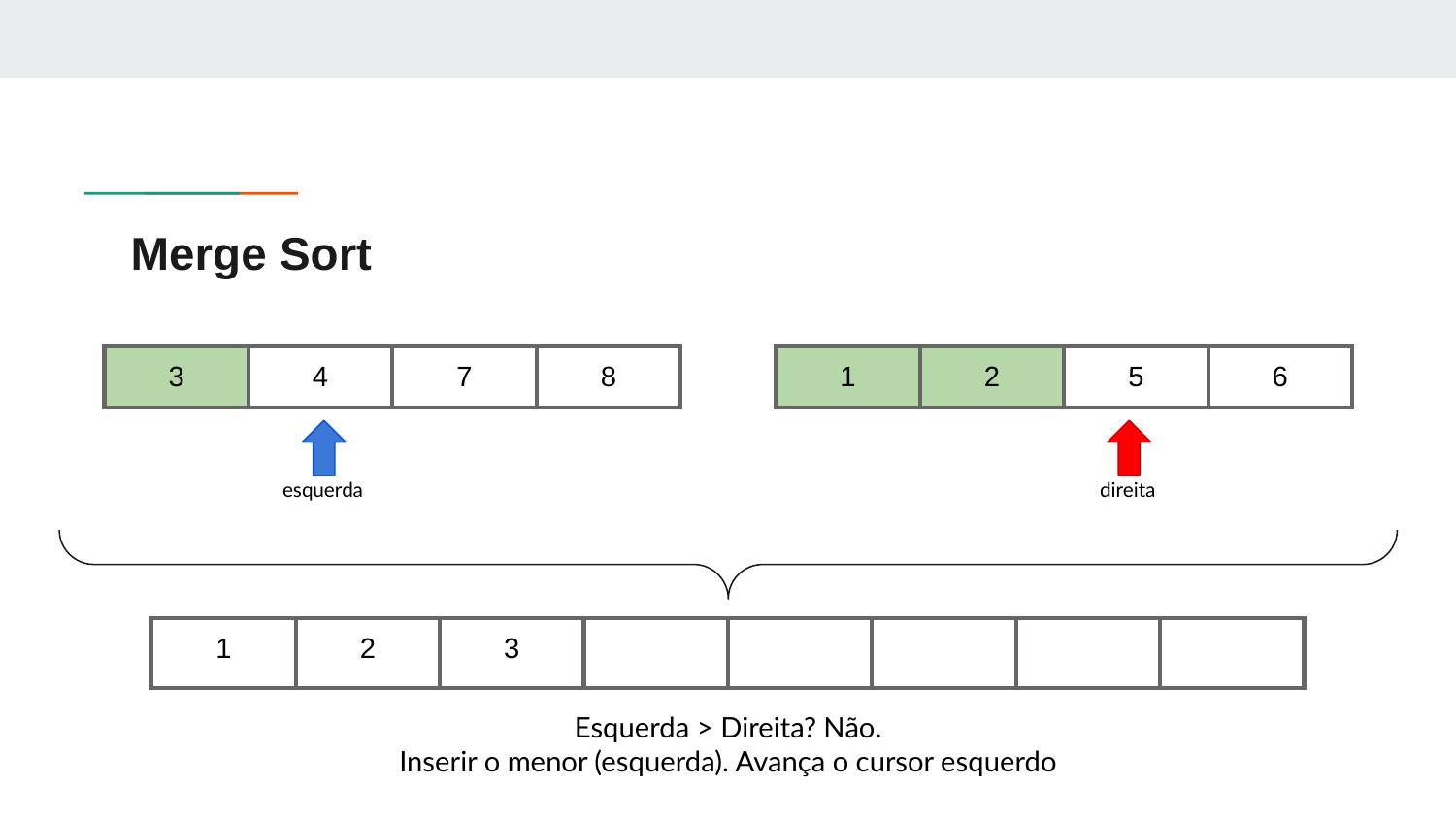

# Merge Sort
| 3 | 4 | 7 | 8 |
| --- | --- | --- | --- |
| 1 | 2 | 5 | 6 |
| --- | --- | --- | --- |

esquerda

direita
| 1 | 2 | 3 |  |  |  |  |  |
| --- | --- | --- | --- | --- | --- | --- | --- |
Esquerda > Direita? Não.
Inserir o menor (esquerda). Avança o cursor esquerdo